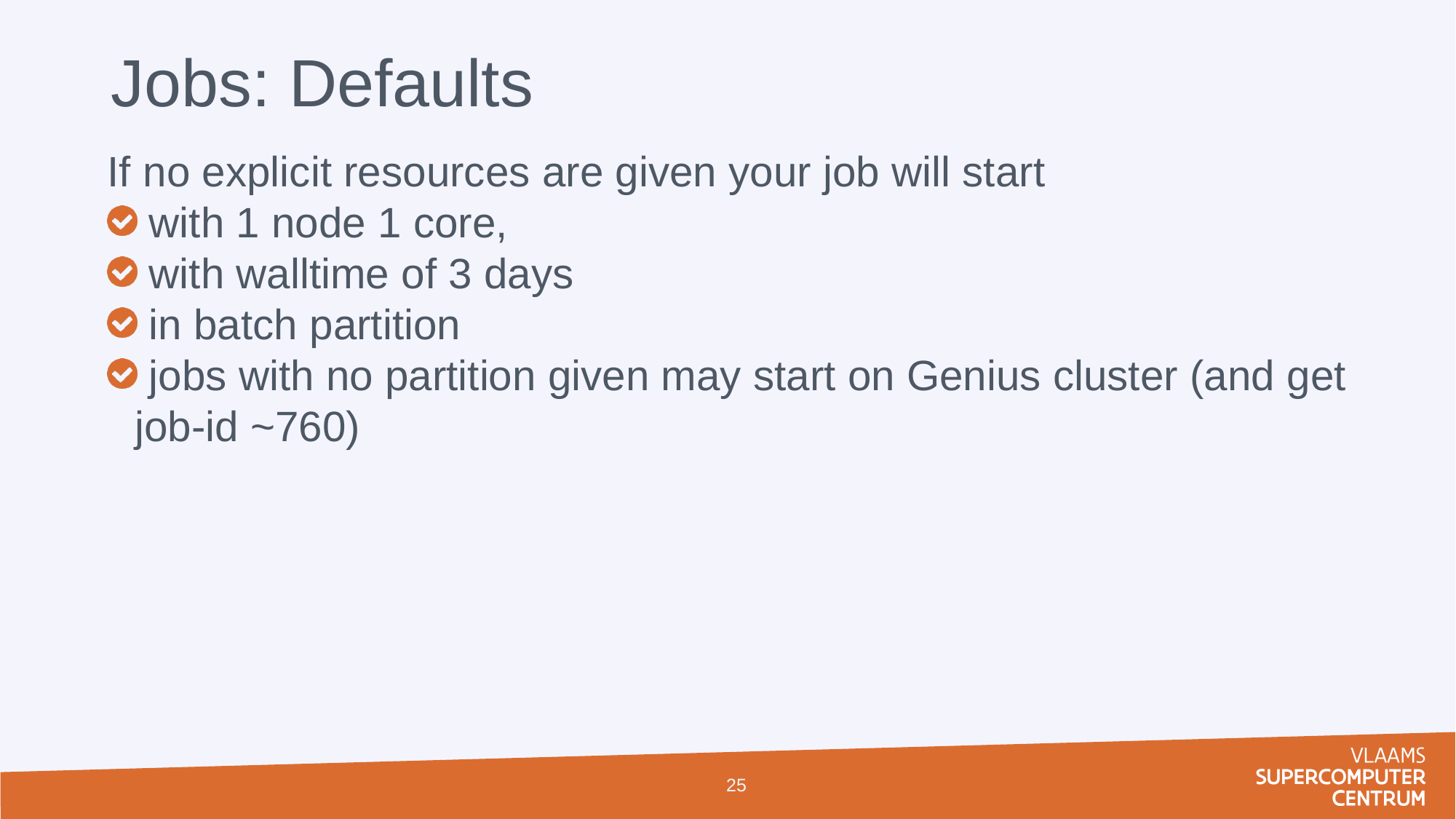

Jobs: Defaults
PBS (on Genius)
If no explicit resources are given your job will start
 with 1 node 1 core,
 with walltime of 3 days
 in batch partition
 jobs with no partition given may start on Genius cluster (and get job-id ~760)

25